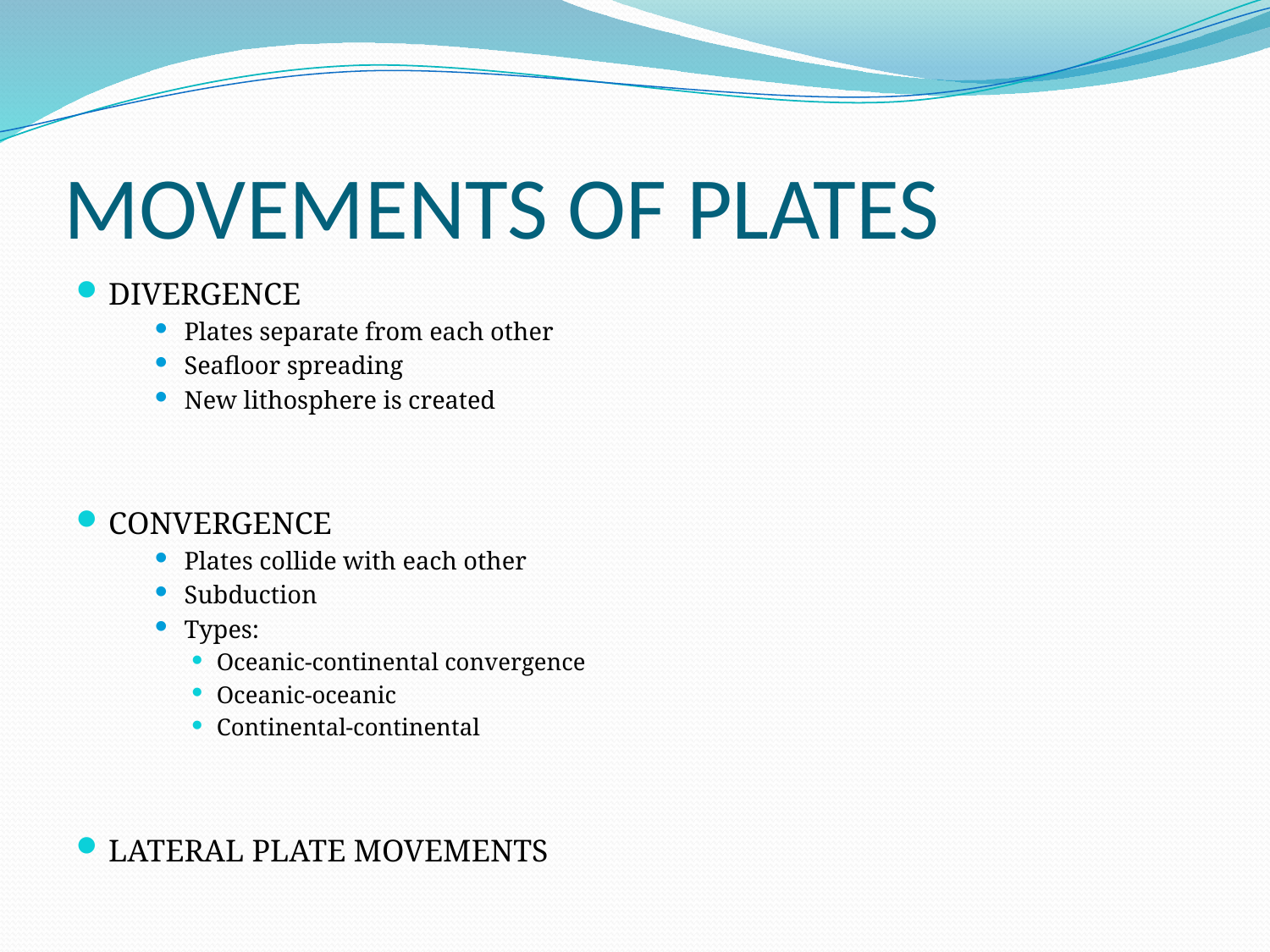

# MOVEMENTS OF PLATES
DIVERGENCE
Plates separate from each other
Seafloor spreading
New lithosphere is created

CONVERGENCE
Plates collide with each other
Subduction
Types:
Oceanic-continental convergence
Oceanic-oceanic
Continental-continental

LATERAL PLATE MOVEMENTS